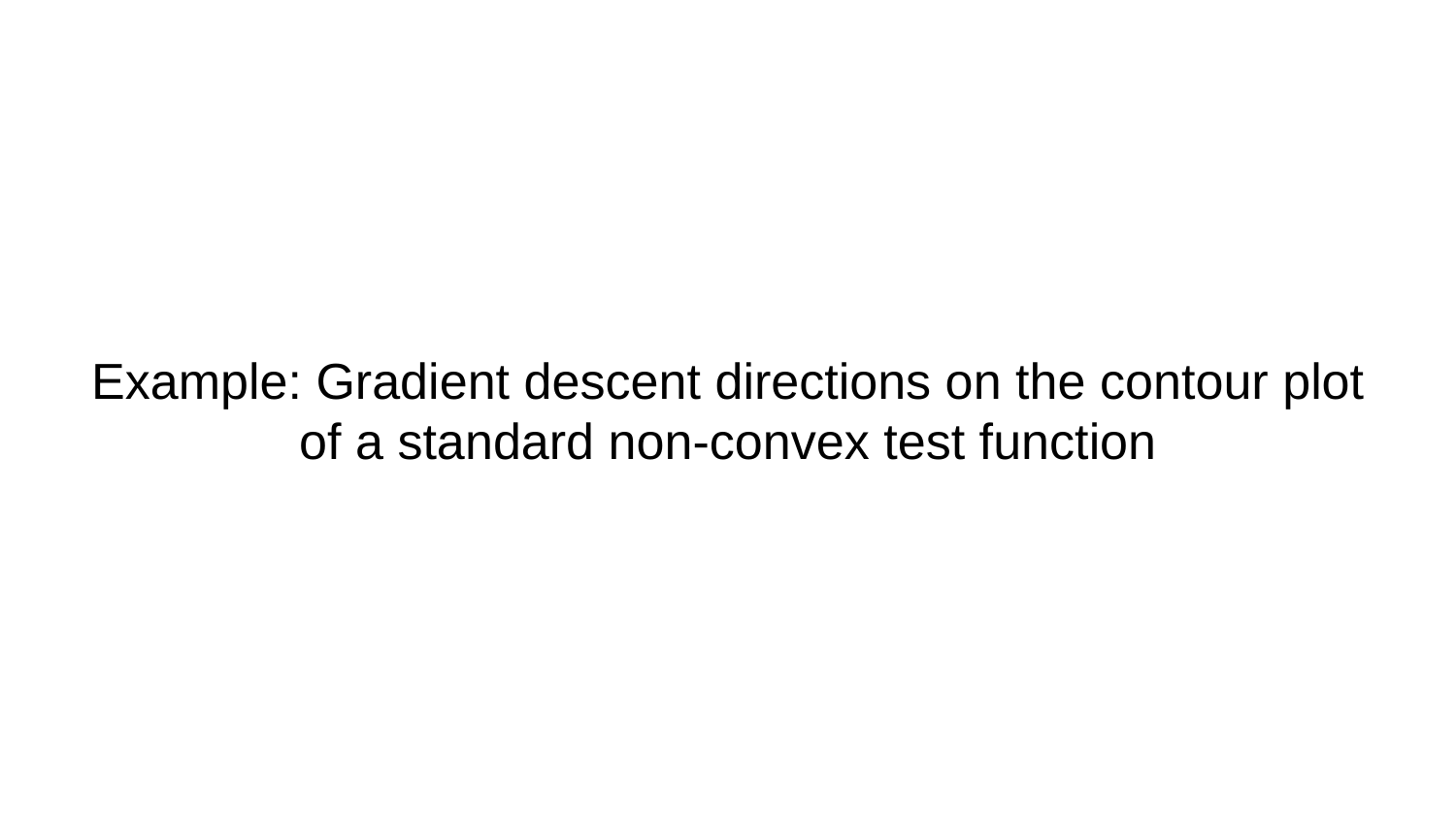

# Example: Gradient descent directions on the contour plot of a standard non-convex test function